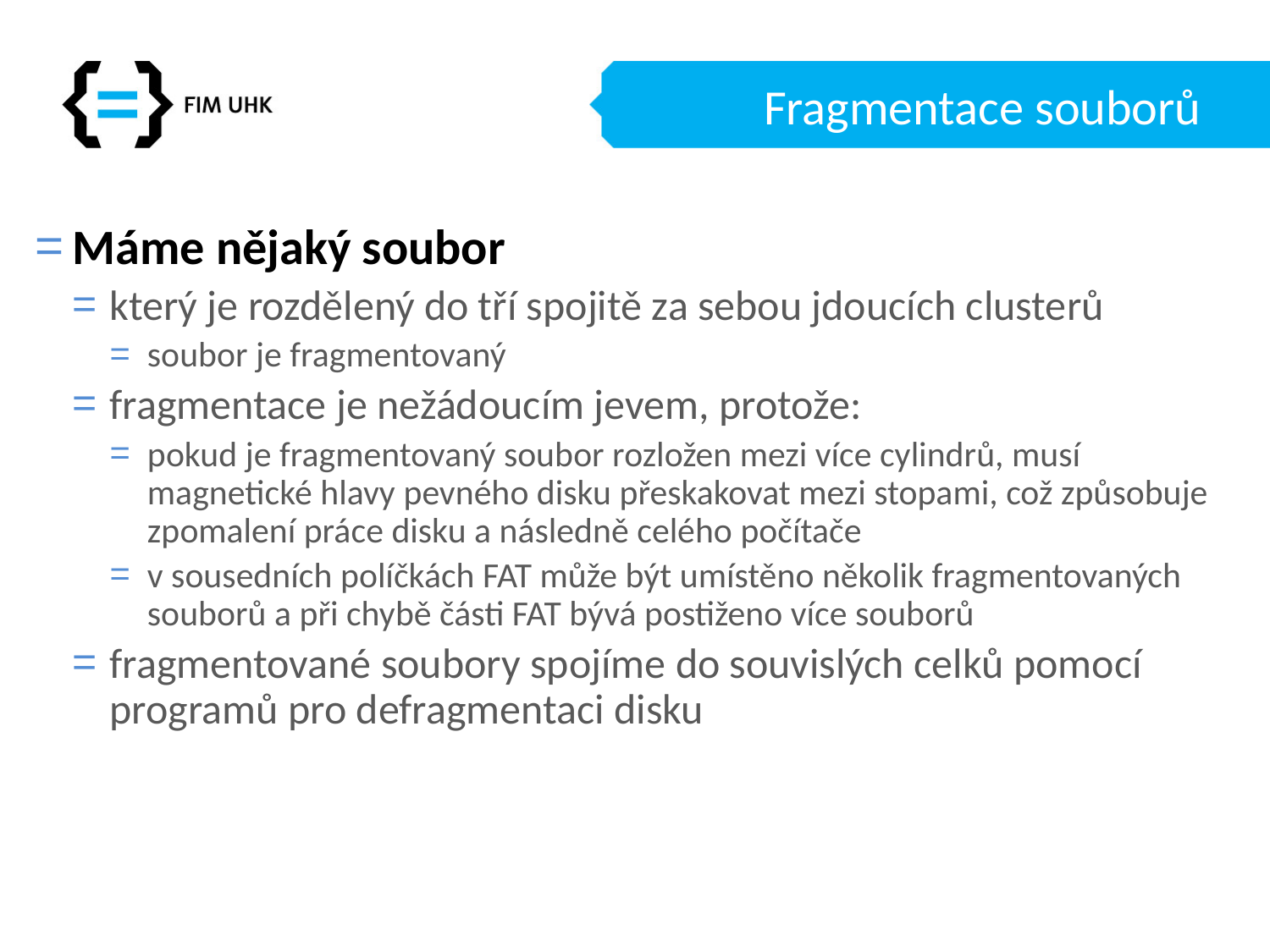

# Fragmentace souborů
Máme nějaký soubor
který je rozdělený do tří spojitě za sebou jdoucích clusterů
soubor je fragmentovaný
fragmentace je nežádoucím jevem, protože:
pokud je fragmentovaný soubor rozložen mezi více cylindrů, musí magnetické hlavy pevného disku přeskakovat mezi stopami, což způsobuje zpomalení práce disku a následně celého počítače
v sousedních políčkách FAT může být umístěno několik fragmentovaných souborů a při chybě části FAT bývá postiženo více souborů
fragmentované soubory spojíme do souvislých celků pomocí programů pro defragmentaci disku